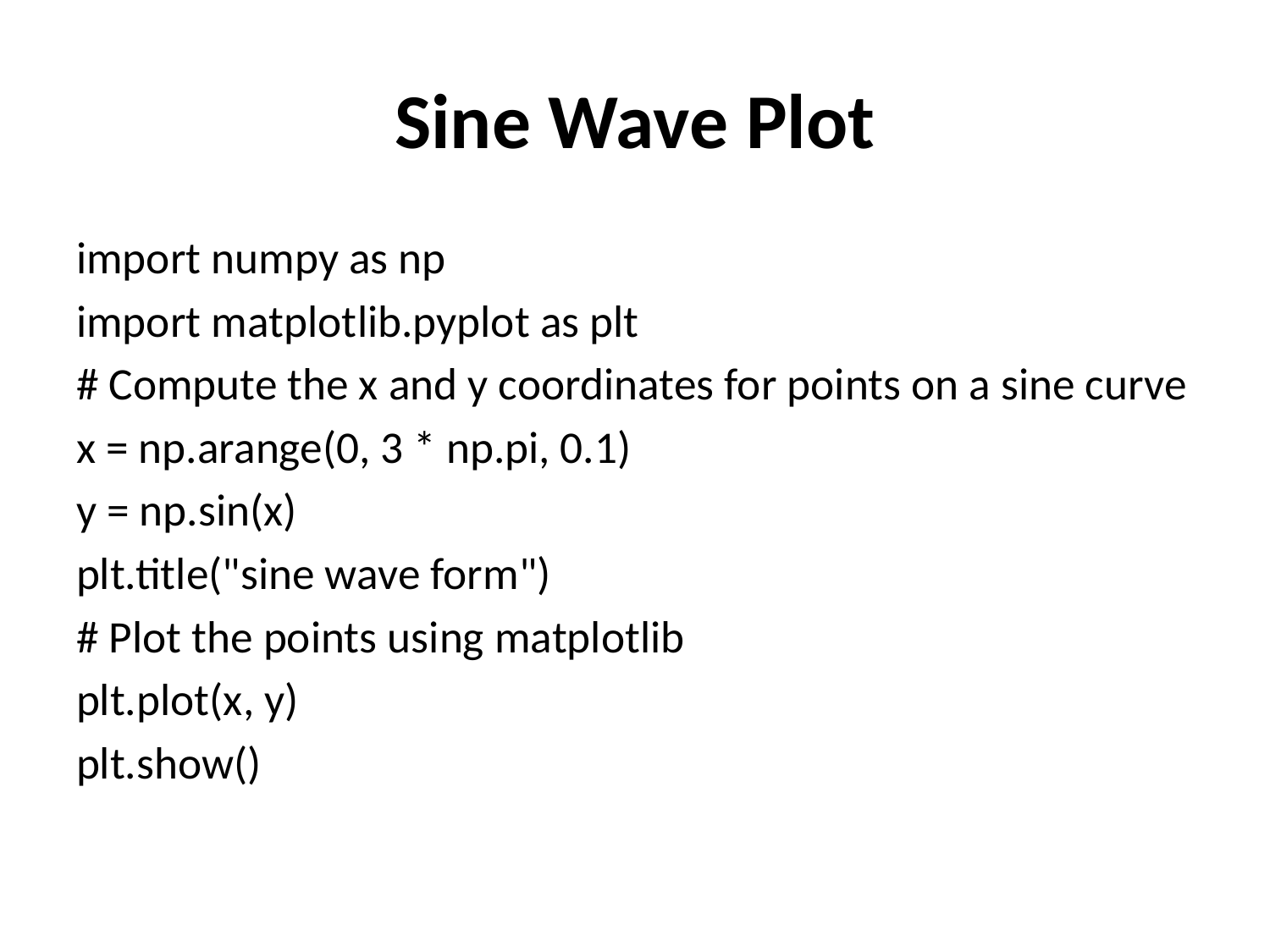

# Sine Wave Plot
import numpy as np
import matplotlib.pyplot as plt
# Compute the x and y coordinates for points on a sine curve
x = np.arange(0, 3 * np.pi, 0.1)
y = np.sin(x)
plt.title("sine wave form")
# Plot the points using matplotlib
plt.plot(x, y)
plt.show()